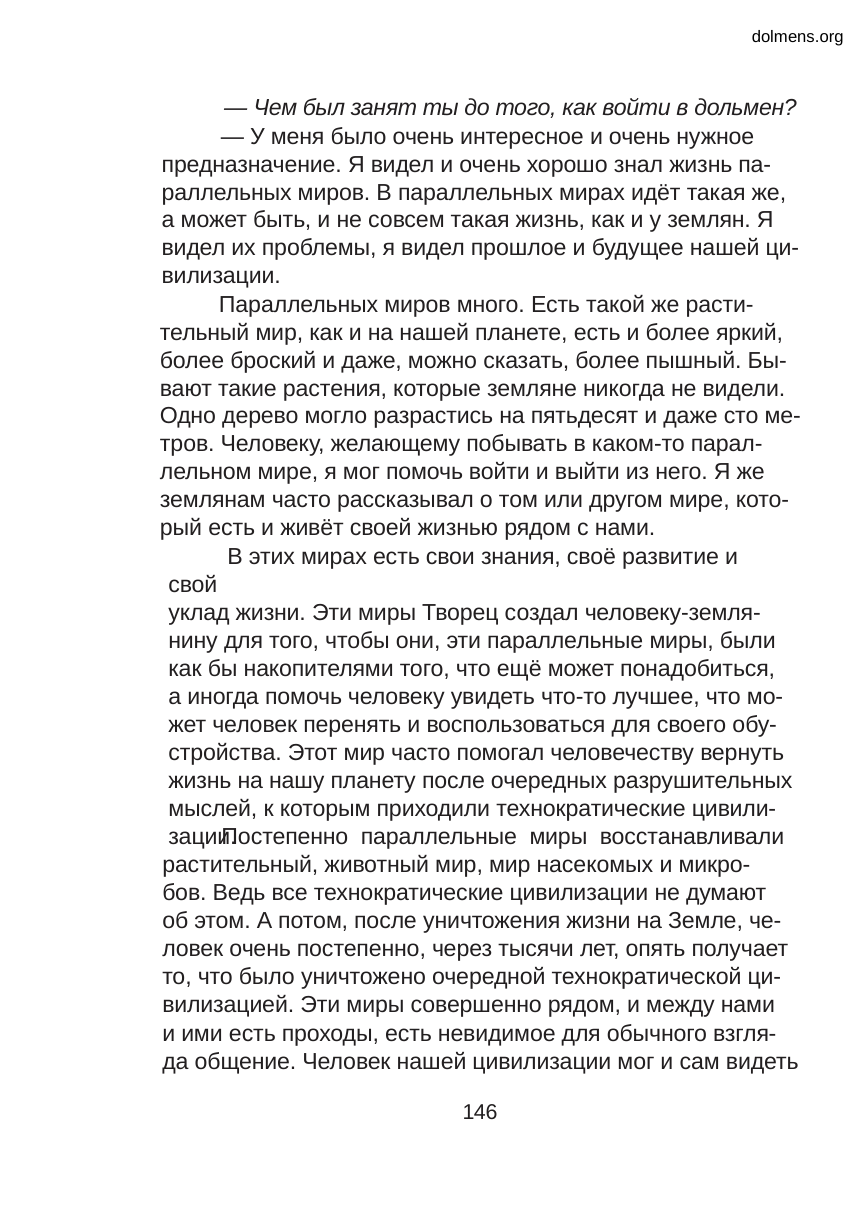

dolmens.org

— Чем был занят ты до того, как войти в дольмен?

— У меня было очень интересное и очень нужное
предназначение. Я видел и очень хорошо знал жизнь па-
раллельных миров. В параллельных мирах идёт такая же,
а может быть, и не совсем такая жизнь, как и у землян. Я
видел их проблемы, я видел прошлое и будущее нашей ци-
вилизации.

Параллельных миров много. Есть такой же расти-
тельный мир, как и на нашей планете, есть и более яркий,
более броский и даже, можно сказать, более пышный. Бы-
вают такие растения, которые земляне никогда не видели.
Одно дерево могло разрастись на пятьдесят и даже сто ме-
тров. Человеку, желающему побывать в каком-то парал-
лельном мире, я мог помочь войти и выйти из него. Я же
землянам часто рассказывал о том или другом мире, кото-
рый есть и живёт своей жизнью рядом с нами.

В этих мирах есть свои знания, своё развитие и свой
уклад жизни. Эти миры Творец создал человеку-земля-
нину для того, чтобы они, эти параллельные миры, были
как бы накопителями того, что ещё может понадобиться,
а иногда помочь человеку увидеть что-то лучшее, что мо-
жет человек перенять и воспользоваться для своего обу-
стройства. Этот мир часто помогал человечеству вернуть
жизнь на нашу планету после очередных разрушительных
мыслей, к которым приходили технократические цивили-
зации.

Постепенно  параллельные  миры  восстанавливали
растительный, животный мир, мир насекомых и микро-
бов. Ведь все технократические цивилизации не думают
об этом. А потом, после уничтожения жизни на Земле, че-
ловек очень постепенно, через тысячи лет, опять получает
то, что было уничтожено очередной технократической ци-
вилизацией. Эти миры совершенно рядом, и между нами
и ими есть проходы, есть невидимое для обычного взгля-
да общение. Человек нашей цивилизации мог и сам видеть

146